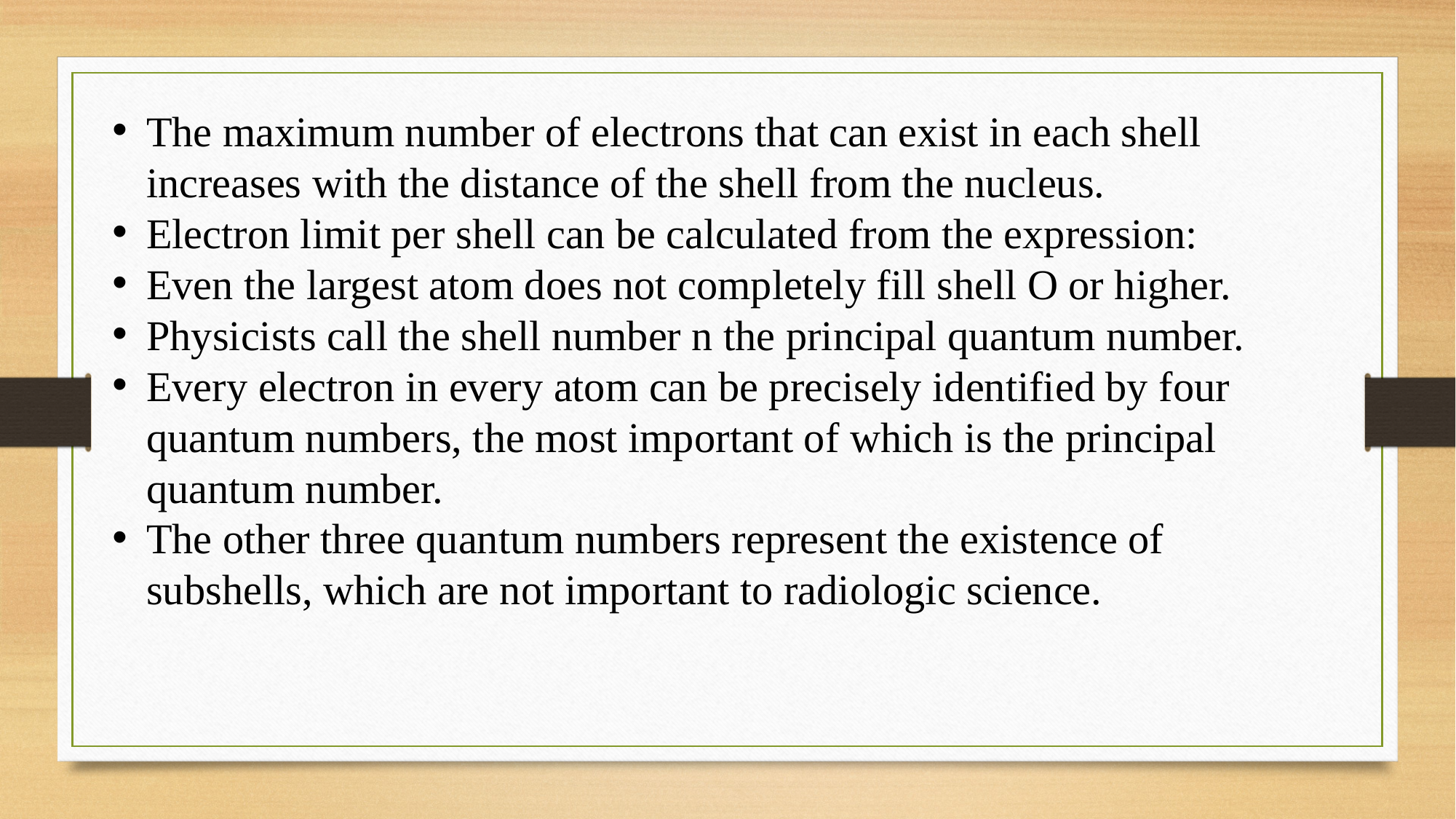

The maximum number of electrons that can exist in each shell increases with the distance of the shell from the nucleus.
Electron limit per shell can be calculated from the expression:
Even the largest atom does not completely fill shell O or higher.
Physicists call the shell number n the principal quantum number.
Every electron in every atom can be precisely identified by four quantum numbers, the most important of which is the principal quantum number.
The other three quantum numbers represent the existence of subshells, which are not important to radiologic science.